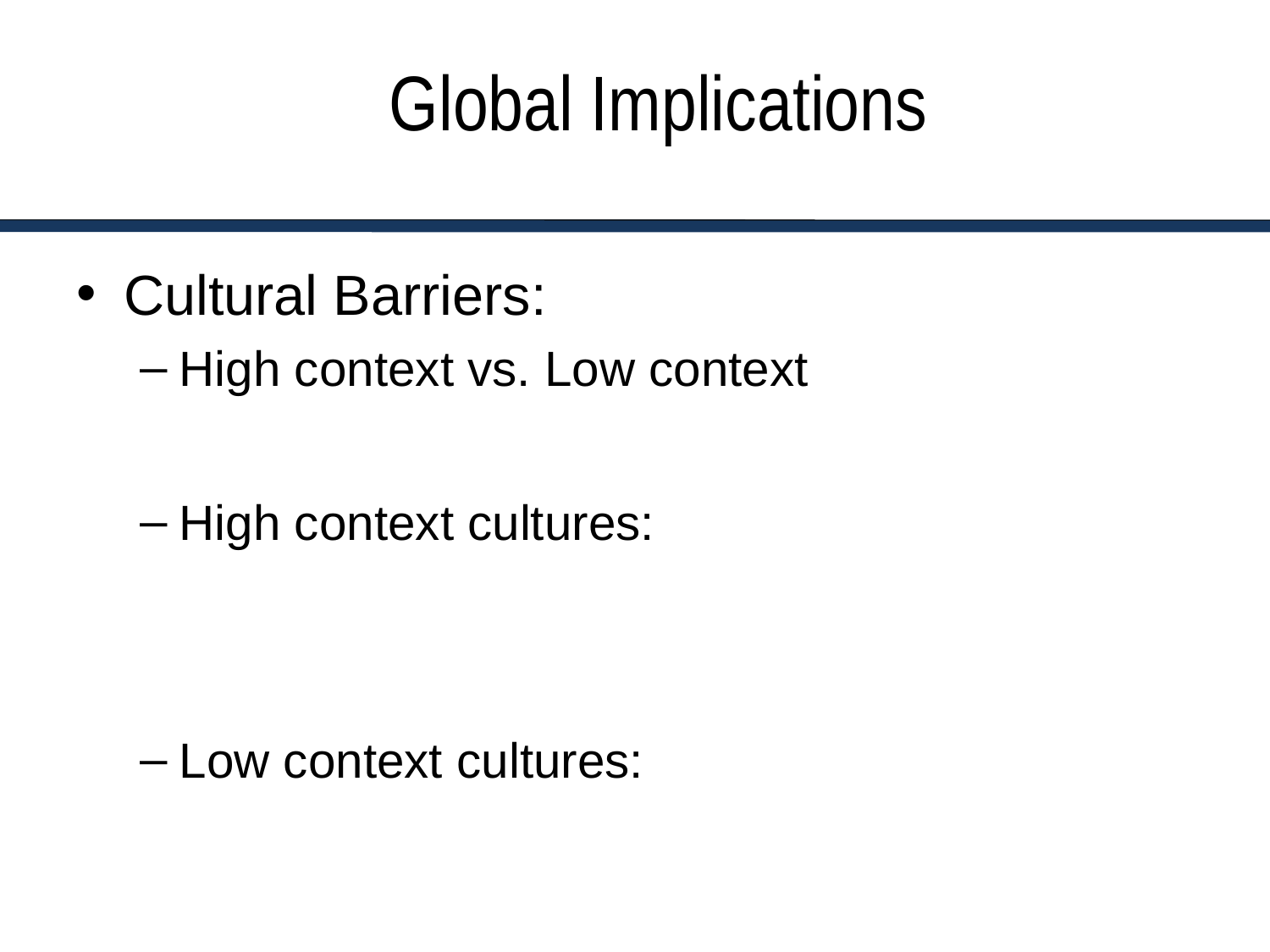

# Global Implications
Cultural Barriers:
High context vs. Low context

High context cultures:

Low context cultures:
11-13